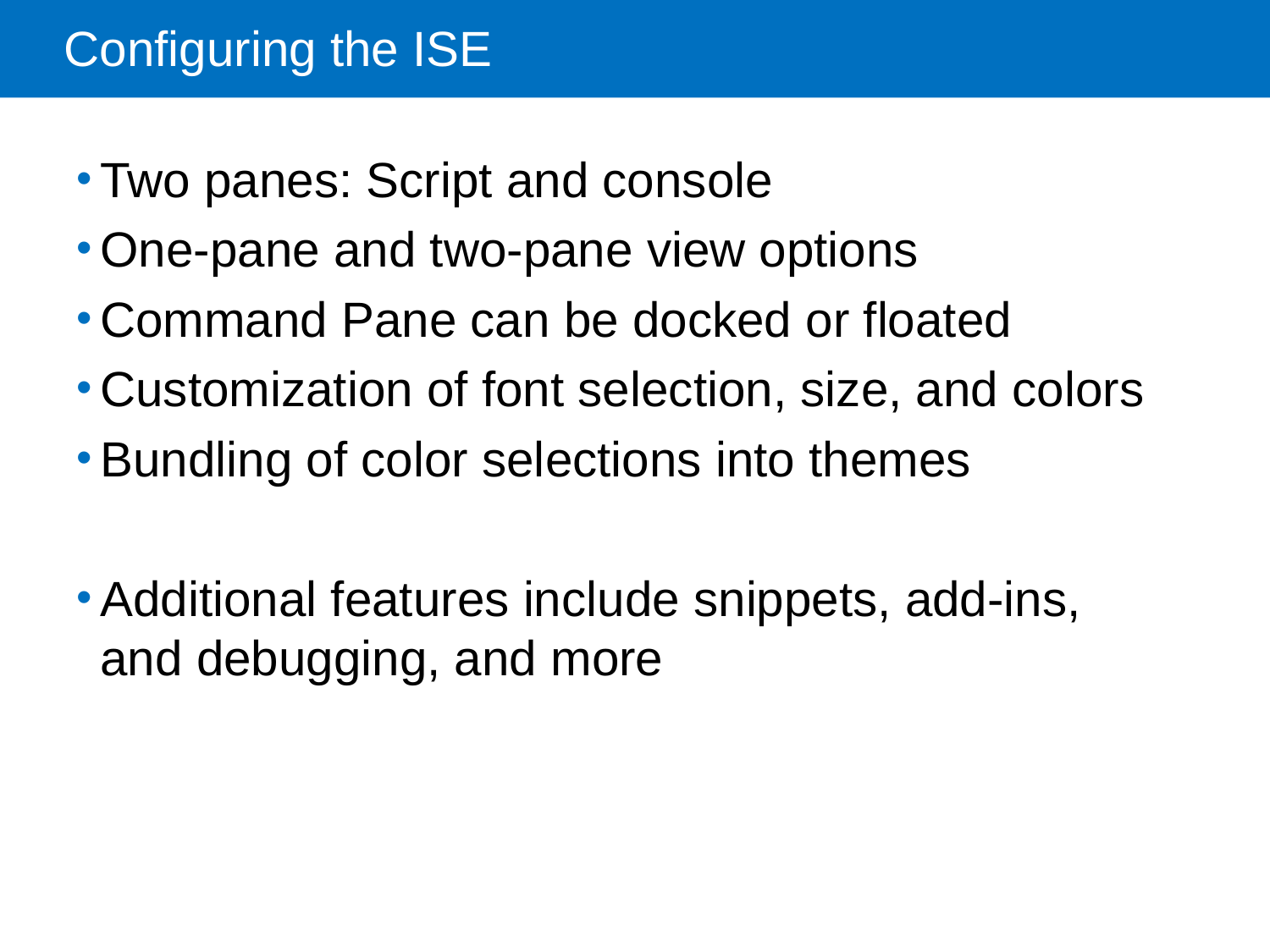

# Configuring the ISE
Two panes: Script and console
One-pane and two-pane view options
Command Pane can be docked or floated
Customization of font selection, size, and colors
Bundling of color selections into themes

Additional features include snippets, add-ins, and debugging, and more